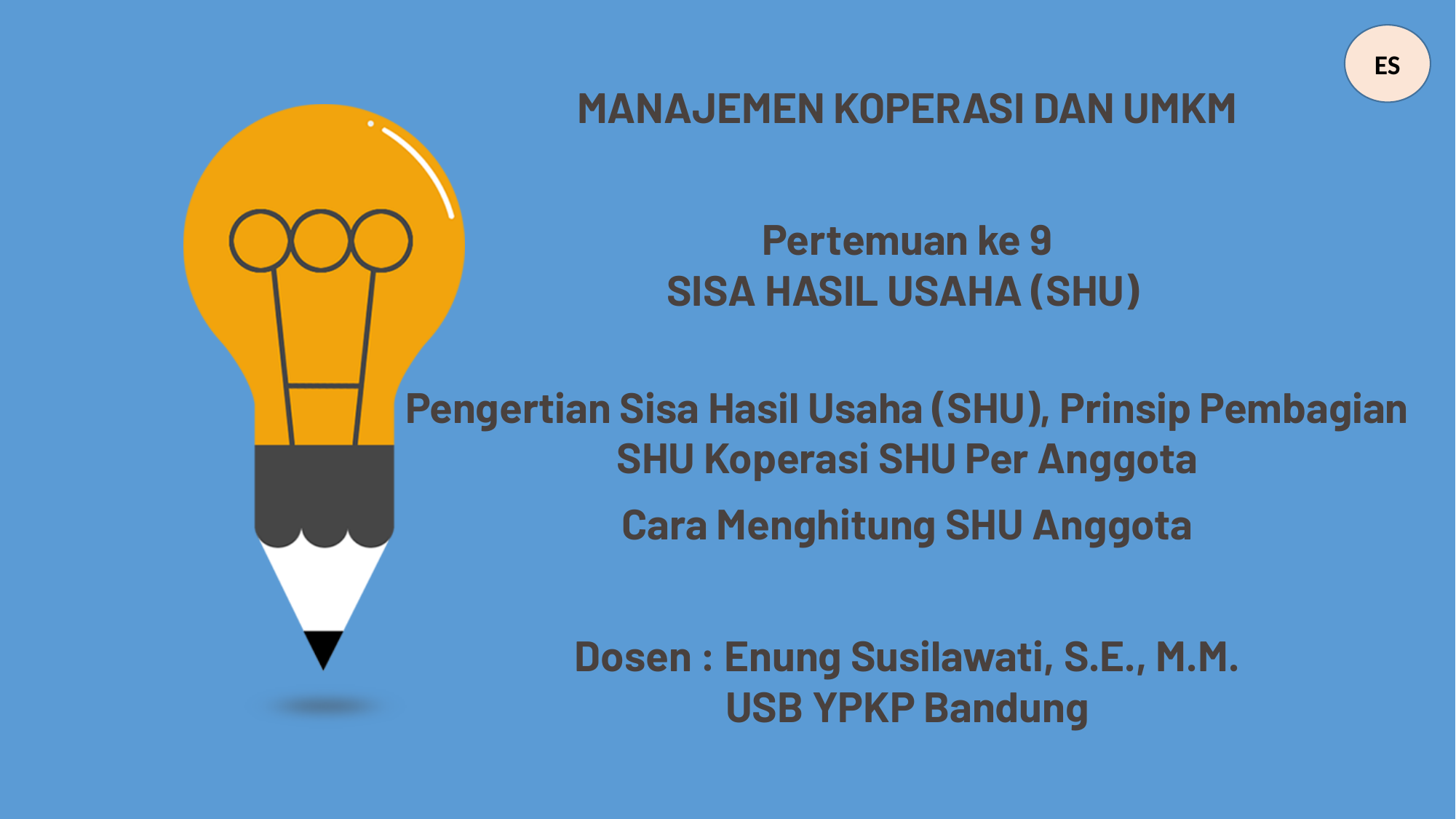

ES
MANAJEMEN KOPERASI DAN UMKM

Pertemuan ke 9
SISA HASIL USAHA (SHU)
Pengertian Sisa Hasil Usaha (SHU), Prinsip Pembagian SHU Koperasi SHU Per Anggota
Cara Menghitung SHU Anggota

Dosen : Enung Susilawati, S.E., M.M.
USB YPKP Bandung